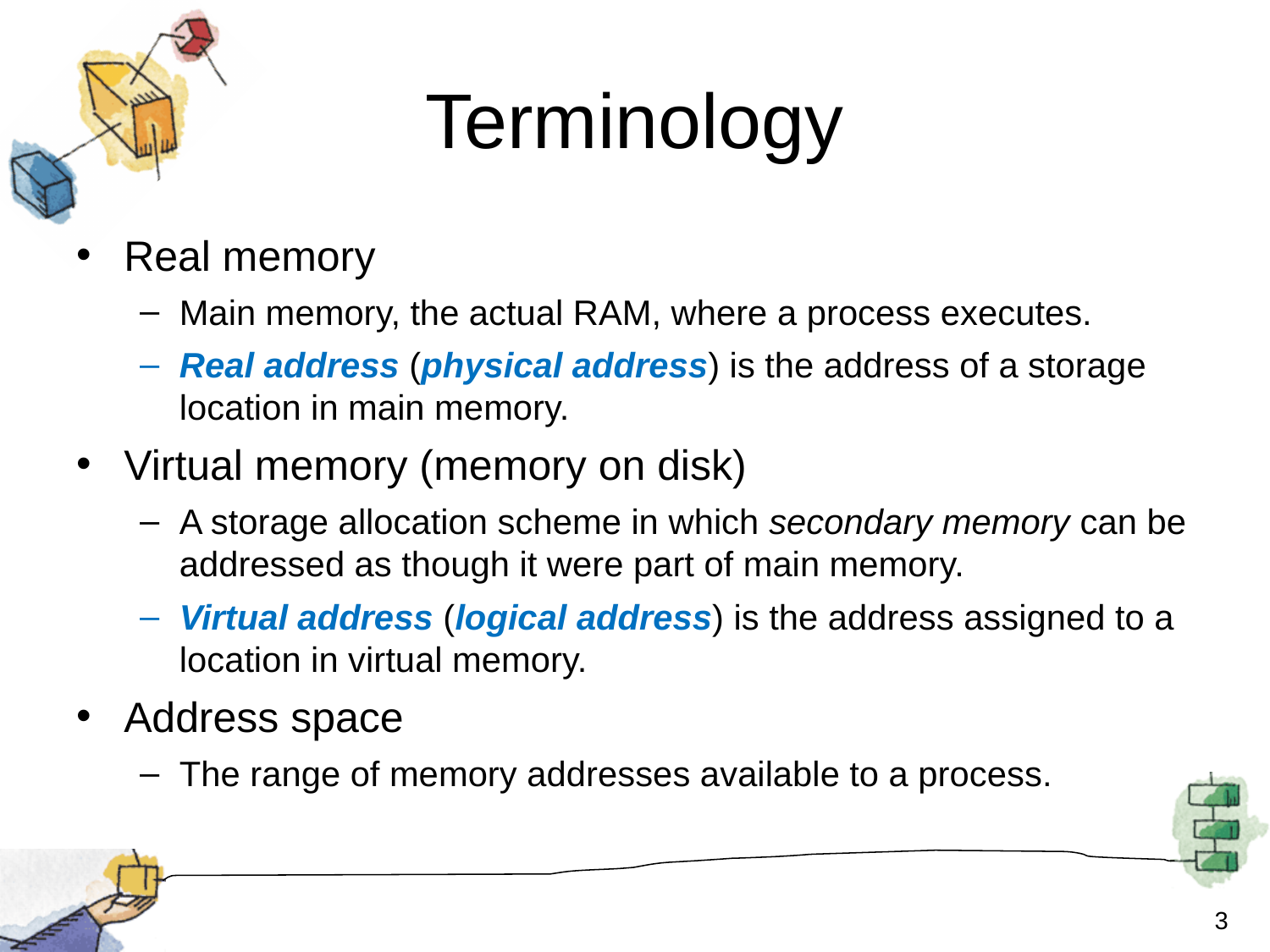

# Terminology
Real memory
Main memory, the actual RAM, where a process executes.
Real address (physical address) is the address of a storage location in main memory.
Virtual memory (memory on disk)
A storage allocation scheme in which secondary memory can be addressed as though it were part of main memory.
Virtual address (logical address) is the address assigned to a location in virtual memory.
Address space
The range of memory addresses available to a process.